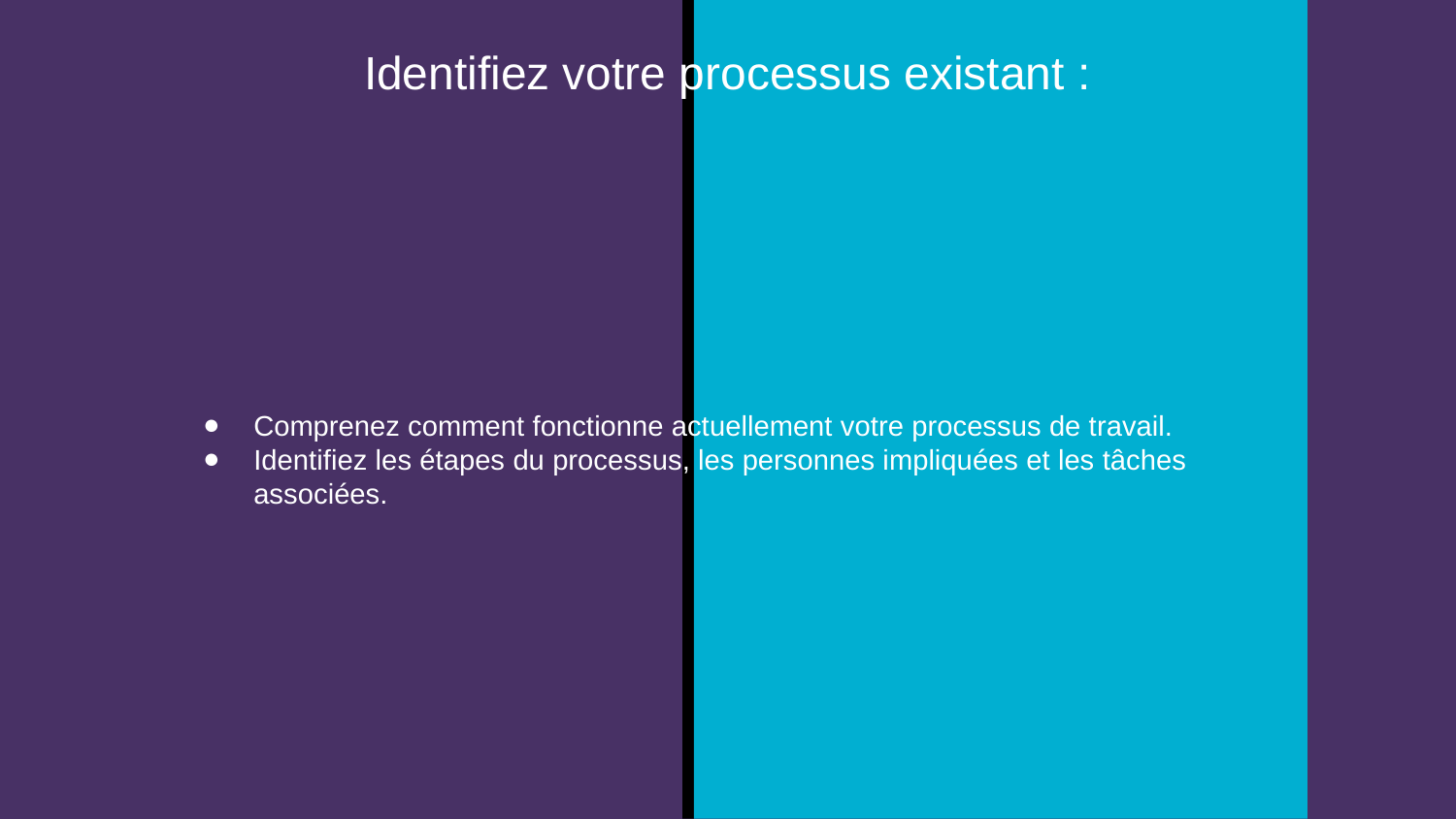

Identifiez votre processus existant :
Comprenez comment fonctionne actuellement votre processus de travail.
Identifiez les étapes du processus, les personnes impliquées et les tâches associées.